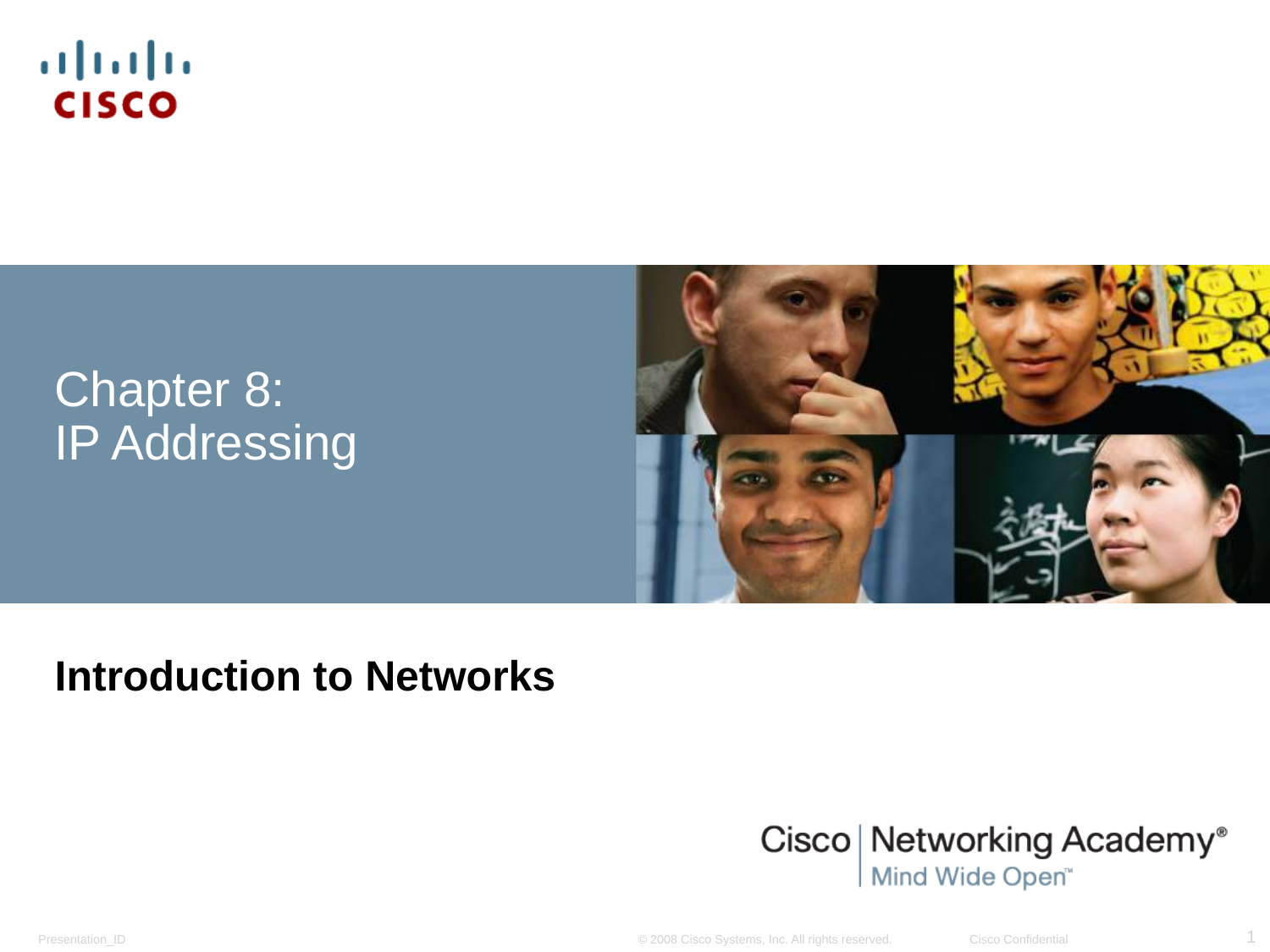

# Chapter 8: IP Addressing
Introduction to Networks